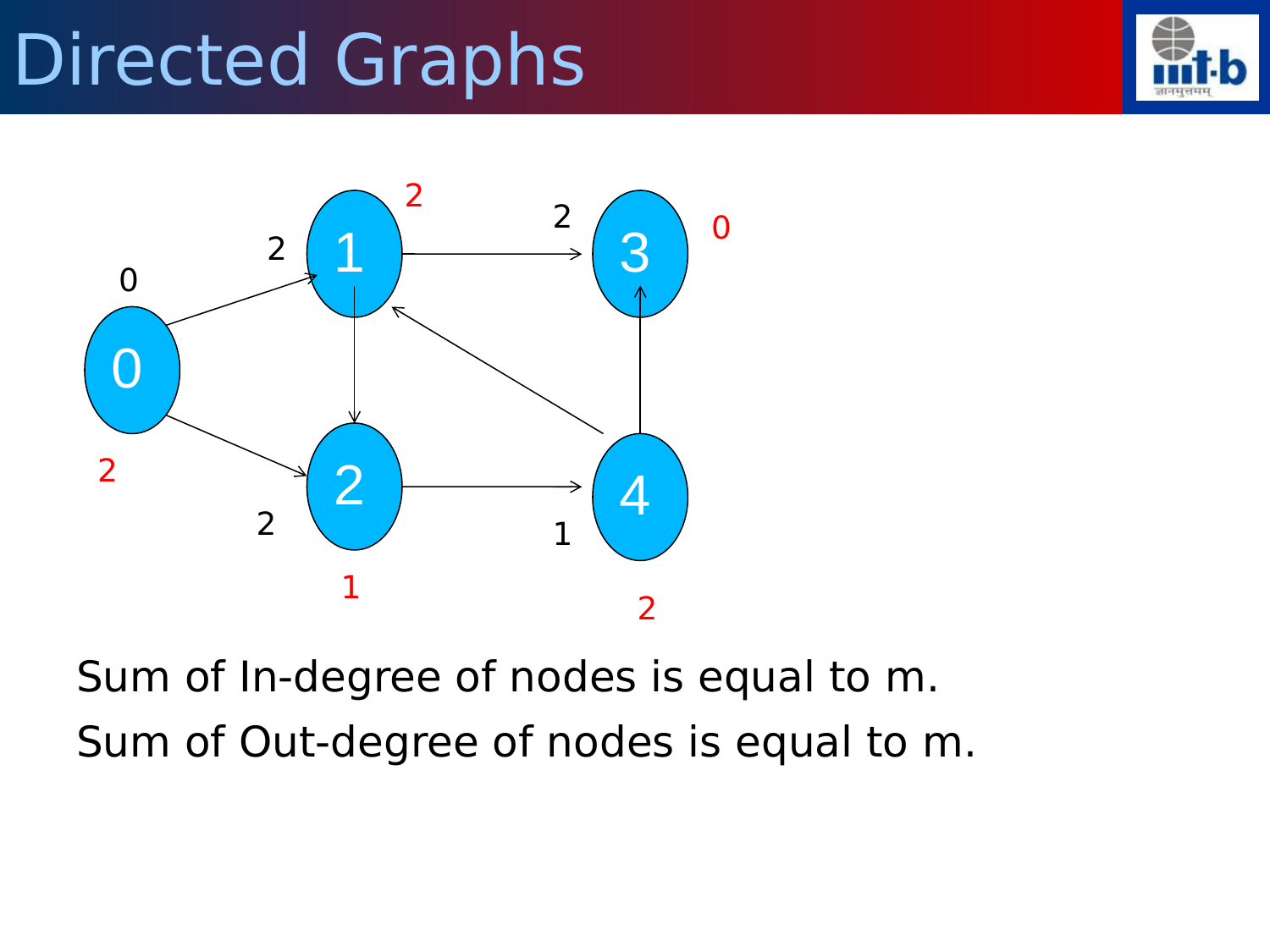

Directed Graphs

Sum of In-degree of nodes is equal to m.
Sum of Out-degree of nodes is equal to m.
2
1
2
3
0
2
0
0
2
4
2
2
1
1
2